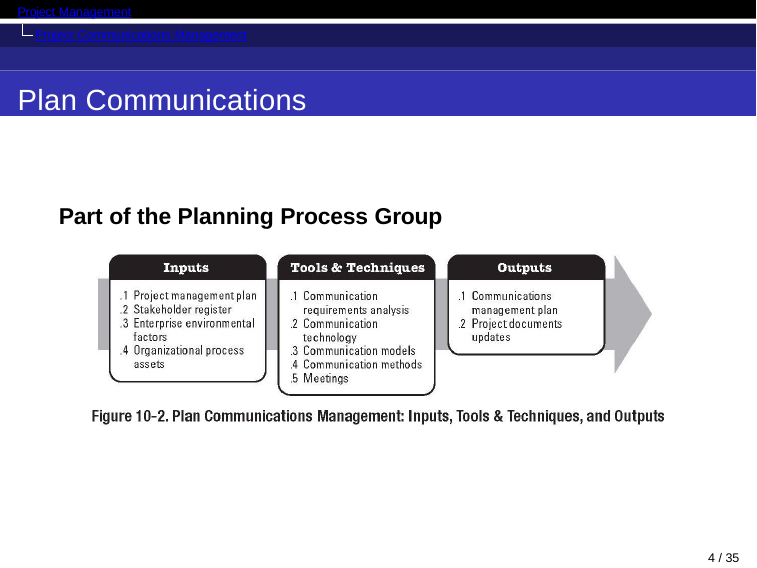

Project Management

Project Communications Management

Plan Communications
Part of the Planning Process Group

4 / 35